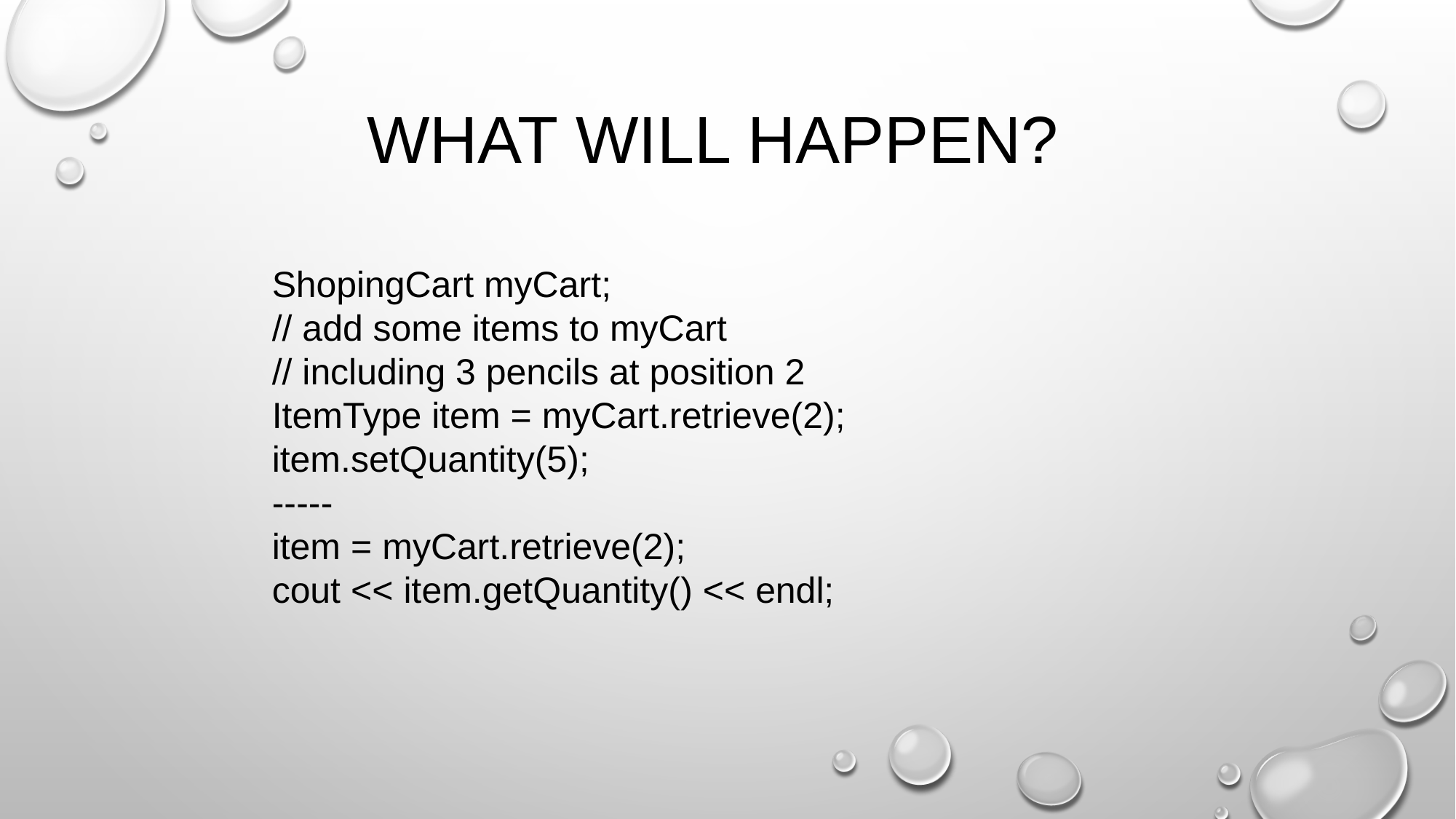

# What will happen?
ShopingCart myCart;
// add some items to myCart
// including 3 pencils at position 2
ItemType item = myCart.retrieve(2);
item.setQuantity(5);
-----
item = myCart.retrieve(2);
cout << item.getQuantity() << endl;